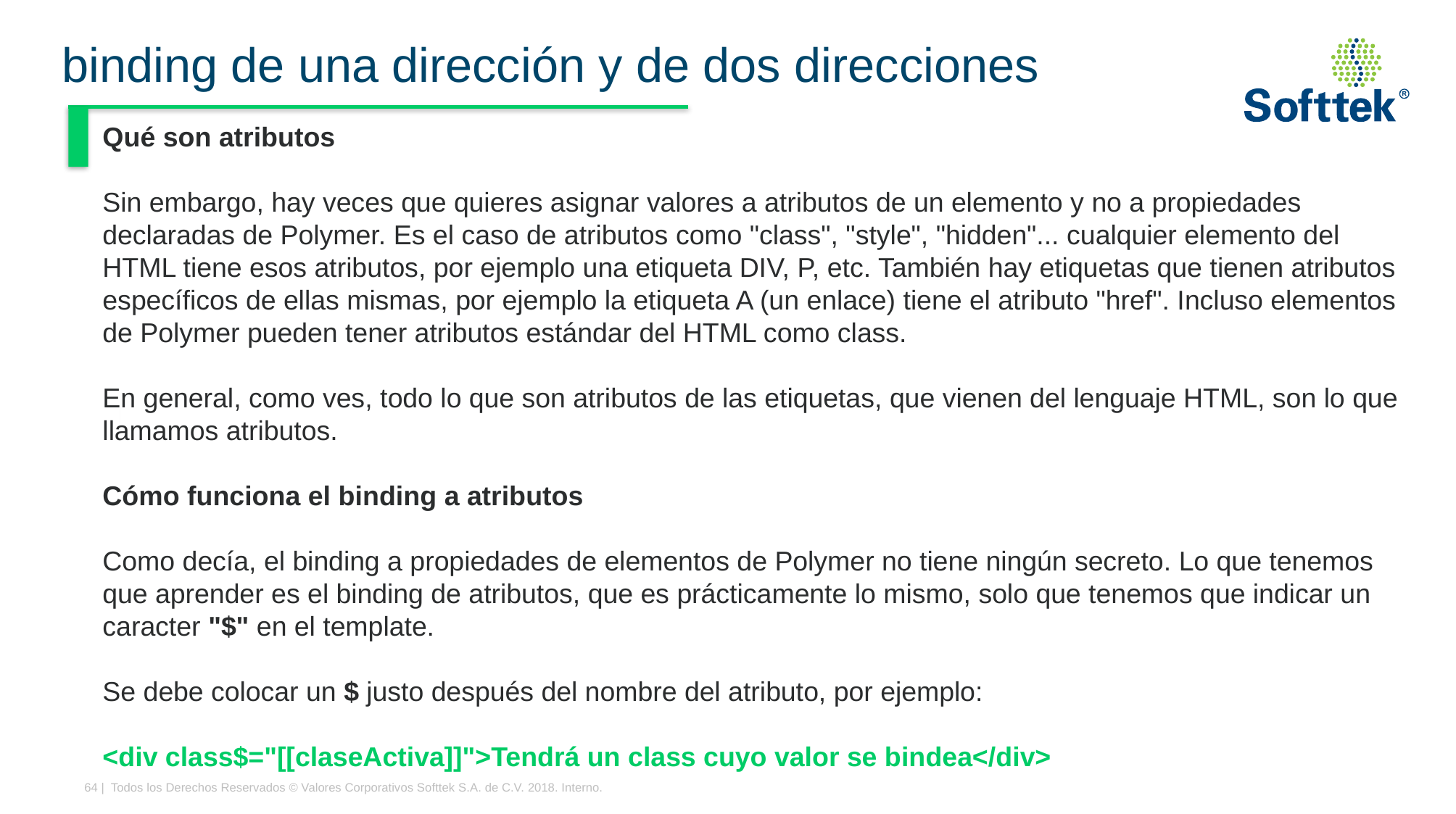

# binding de una dirección y de dos direcciones

Qué son atributos

Sin embargo, hay veces que quieres asignar valores a atributos de un elemento y no a propiedades declaradas de Polymer. Es el caso de atributos como "class", "style", "hidden"... cualquier elemento del HTML tiene esos atributos, por ejemplo una etiqueta DIV, P, etc. También hay etiquetas que tienen atributos específicos de ellas mismas, por ejemplo la etiqueta A (un enlace) tiene el atributo "href". Incluso elementos de Polymer pueden tener atributos estándar del HTML como class.

En general, como ves, todo lo que son atributos de las etiquetas, que vienen del lenguaje HTML, son lo que llamamos atributos.

Cómo funciona el binding a atributos

Como decía, el binding a propiedades de elementos de Polymer no tiene ningún secreto. Lo que tenemos que aprender es el binding de atributos, que es prácticamente lo mismo, solo que tenemos que indicar un caracter "$" en el template.

Se debe colocar un $ justo después del nombre del atributo, por ejemplo:

<div class$="[[claseActiva]]">Tendrá un class cuyo valor se bindea</div>